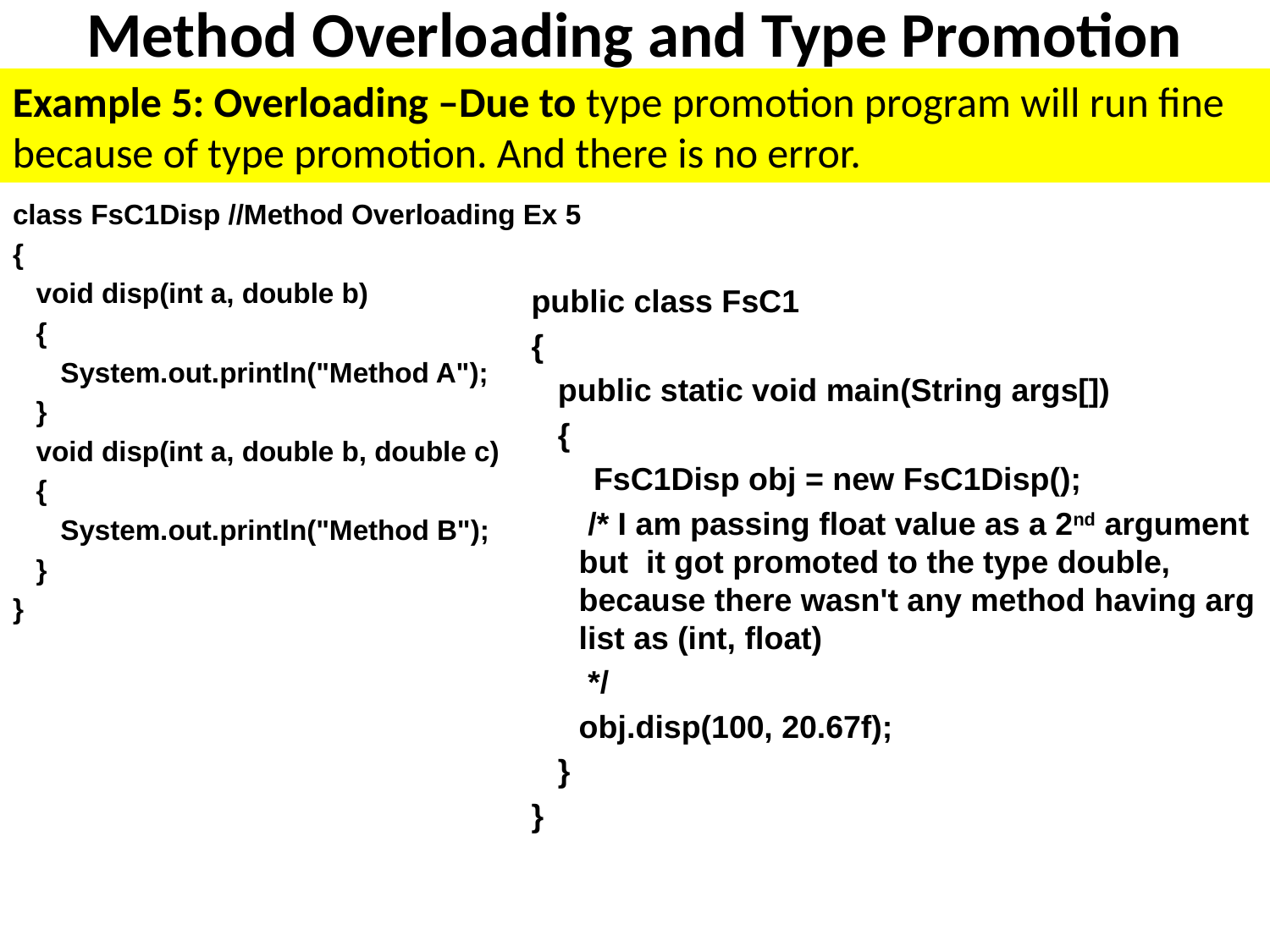

# Method Overloading and Type Promotion
Example 5: Overloading –Due to type promotion program will run fine because of type promotion. And there is no error.
class FsC1Disp //Method Overloading Ex 5
{
   void disp(int a, double b)
   {
	System.out.println("Method A");
   }
   void disp(int a, double b, double c)
   {
	System.out.println("Method B");
   }
}
public class FsC1
{
   public static void main(String args[])
   {
       FsC1Disp obj = new FsC1Disp();
	 /* I am passing float value as a 2nd argument but  it got promoted to the type double, because there wasn't any method having arg list as (int, float)
	 */
	obj.disp(100, 20.67f);
   }
}